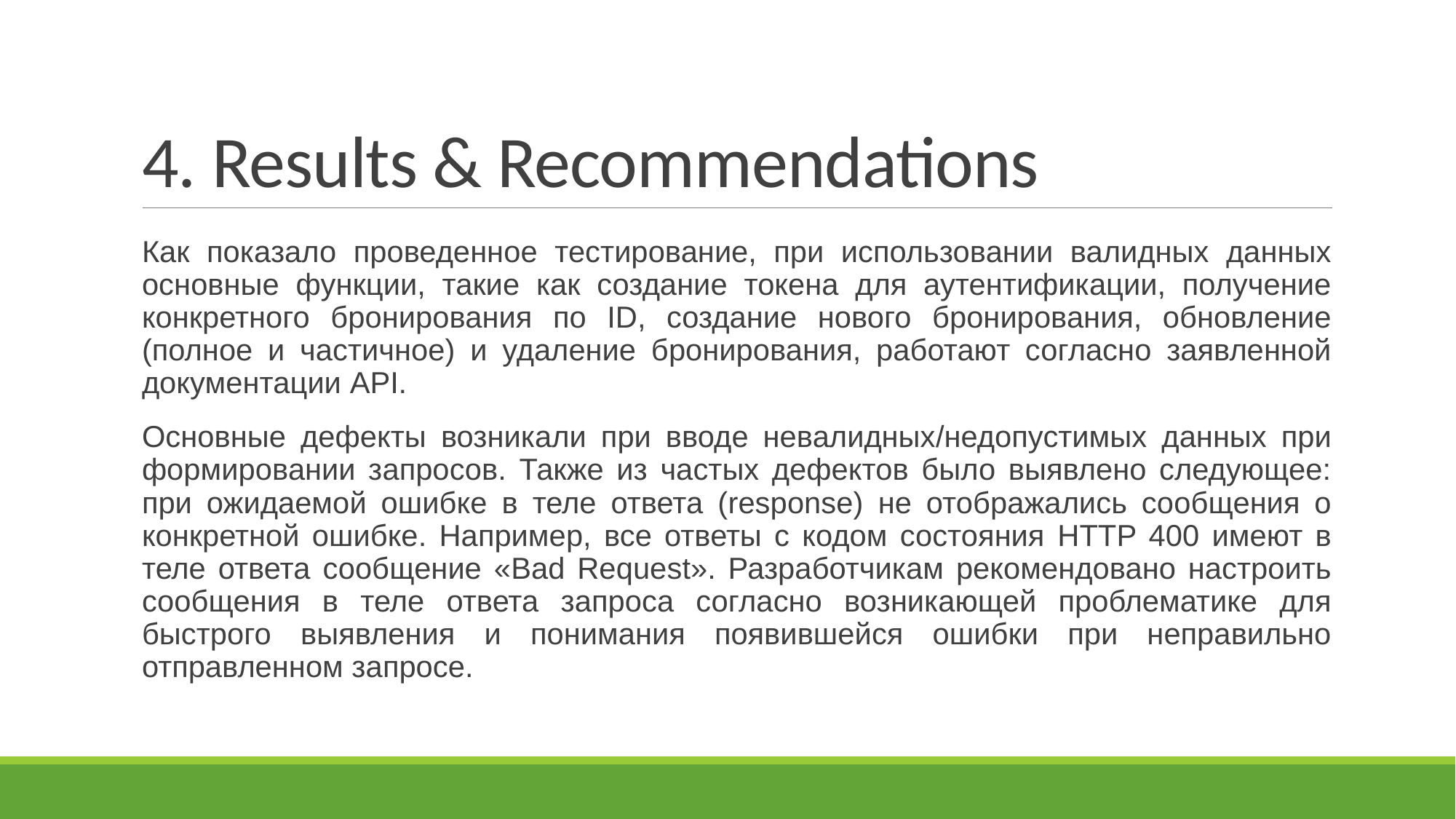

# 4. Results & Recommendations
Как показало проведенное тестирование, при использовании валидных данных основные функции, такие как создание токена для аутентификации, получение конкретного бронирования по ID, создание нового бронирования, обновление (полное и частичное) и удаление бронирования, работают согласно заявленной документации API.
Основные дефекты возникали при вводе невалидных/недопустимых данных при формировании запросов. Также из частых дефектов было выявлено следующее: при ожидаемой ошибке в теле ответа (response) не отображались сообщения о конкретной ошибке. Например, все ответы с кодом состояния HTTP 400 имеют в теле ответа сообщение «Bad Request». Разработчикам рекомендовано настроить сообщения в теле ответа запроса согласно возникающей проблематике для быстрого выявления и понимания появившейся ошибки при неправильно отправленном запросе.